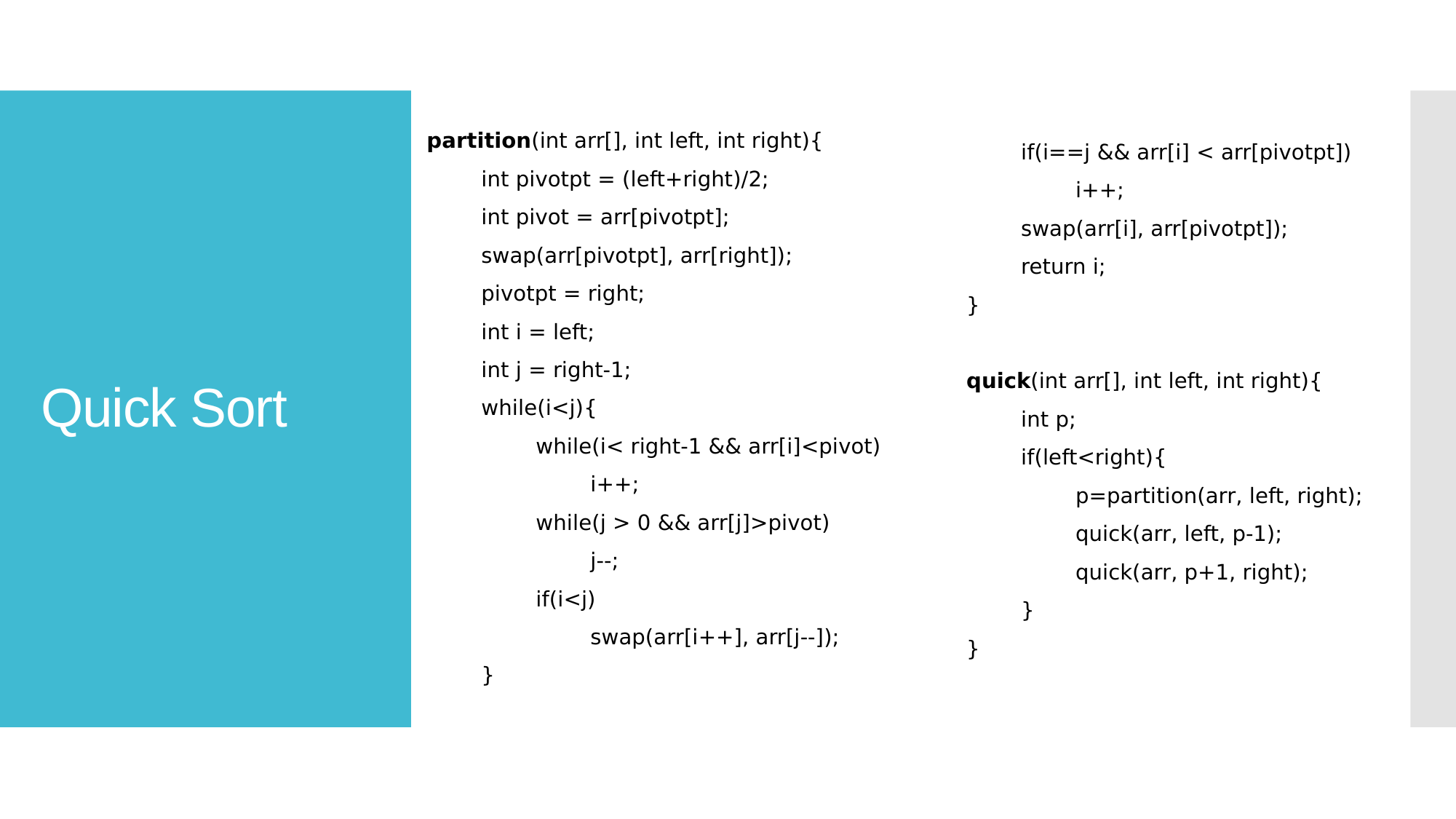

partition(int arr[], int left, int right){
int pivotpt = (left+right)/2;
int pivot = arr[pivotpt];
swap(arr[pivotpt], arr[right]);
pivotpt = right;
int i = left;
int j = right-1;
while(i<j){
while(i< right-1 && arr[i]<pivot)
i++;
while(j > 0 && arr[j]>pivot)
j--;
if(i<j)
swap(arr[i++], arr[j--]);
}
if(i==j && arr[i] < arr[pivotpt])
i++;
swap(arr[i], arr[pivotpt]);
return i;
}

quick(int arr[], int left, int right){
int p;
if(left<right){
p=partition(arr, left, right);
quick(arr, left, p-1);
quick(arr, p+1, right);
}
}
# Quick Sort